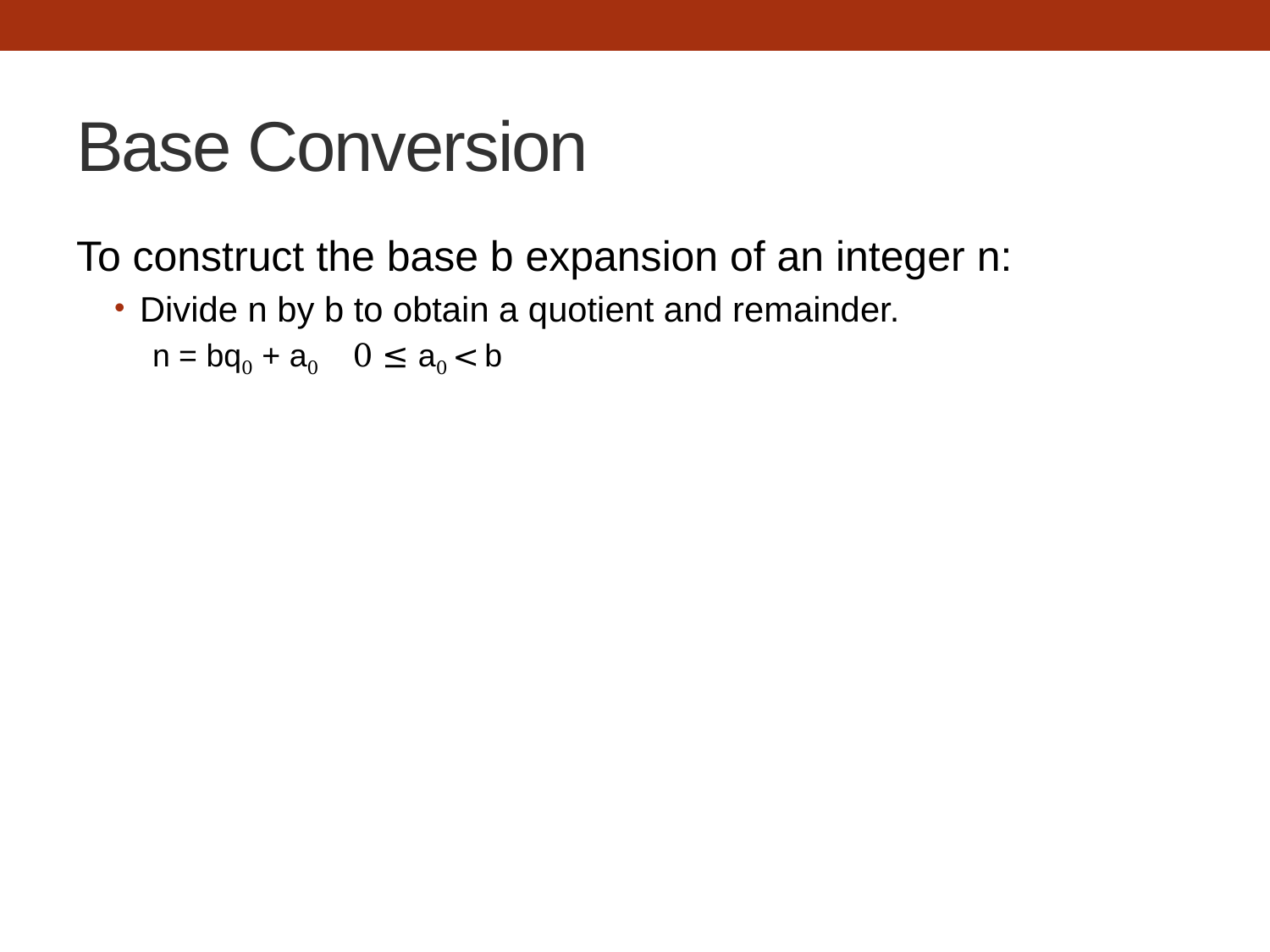

# Base Conversion
To construct the base b expansion of an integer n:
Divide n by b to obtain a quotient and remainder.
n = bq0 + a0     0 ≤ a0 < b